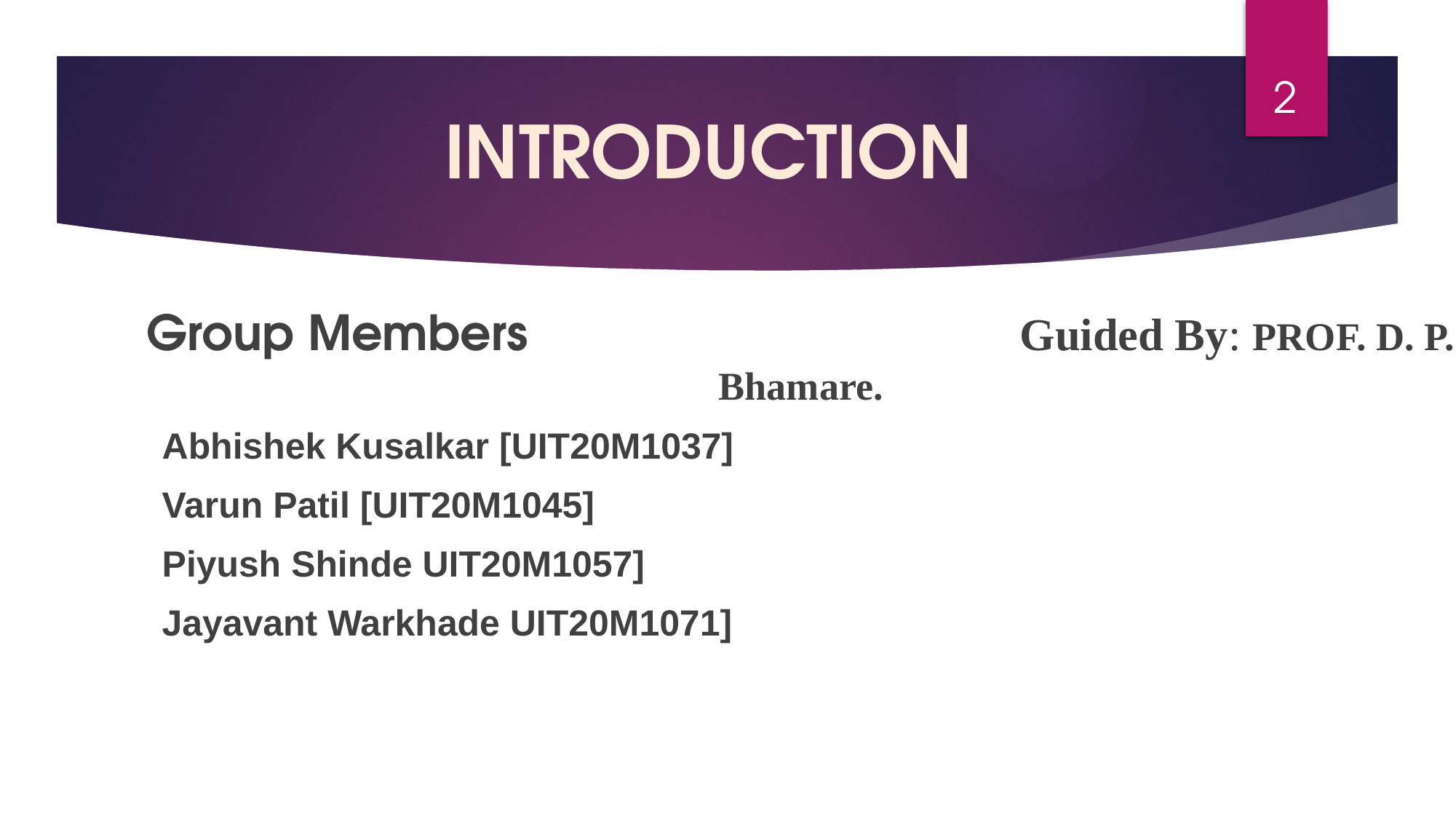

2
# INTRODUCTION
Group Members					Guided By: PROF. D. P. Bhamare.
Abhishek Kusalkar [UIT20M1037]
Varun Patil [UIT20M1045]
Piyush Shinde UIT20M1057]
Jayavant Warkhade UIT20M1071]